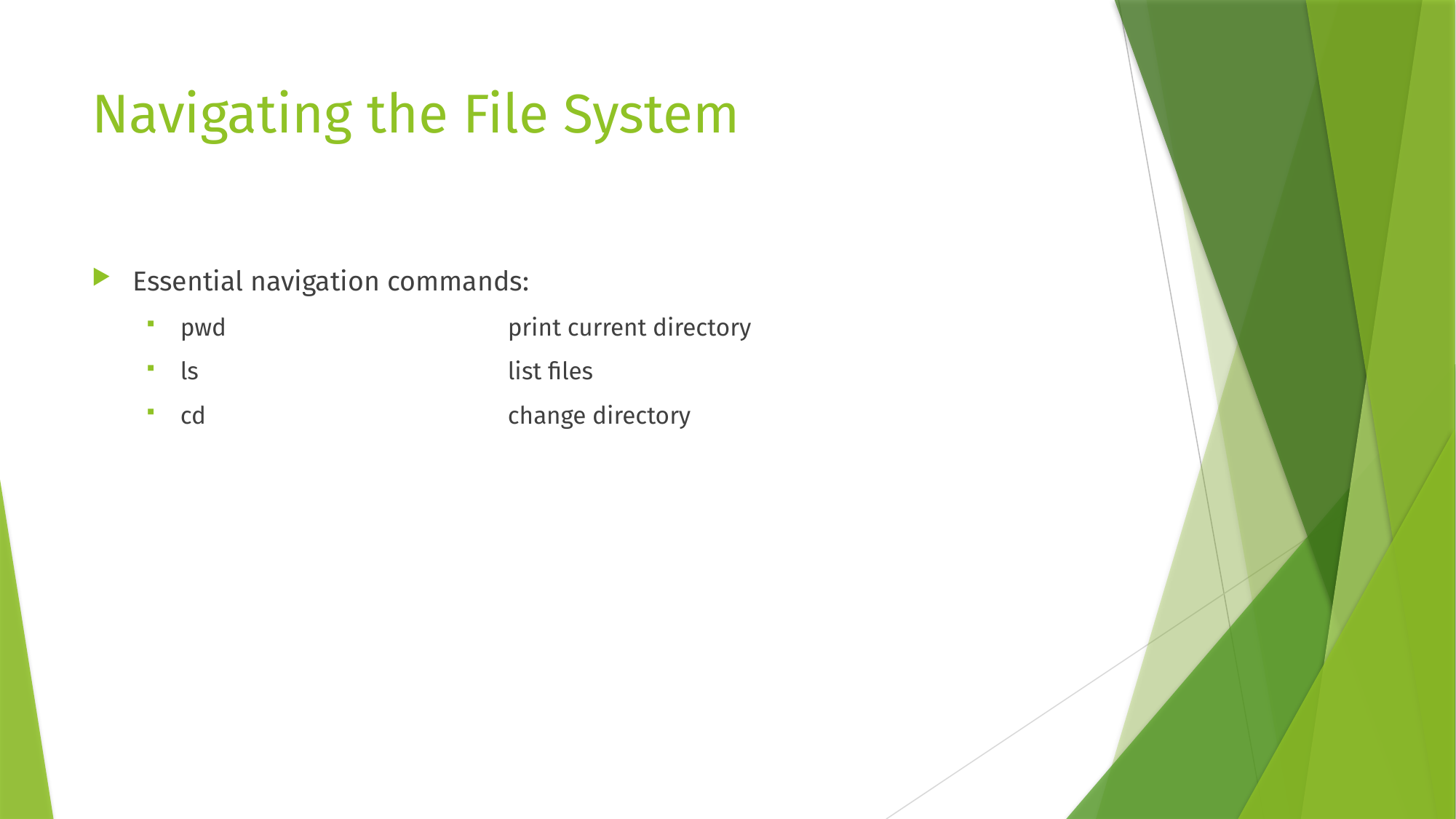

# Navigating the File System
Essential navigation commands:
pwd 			print current directory
ls 			list files
cd 			change directory